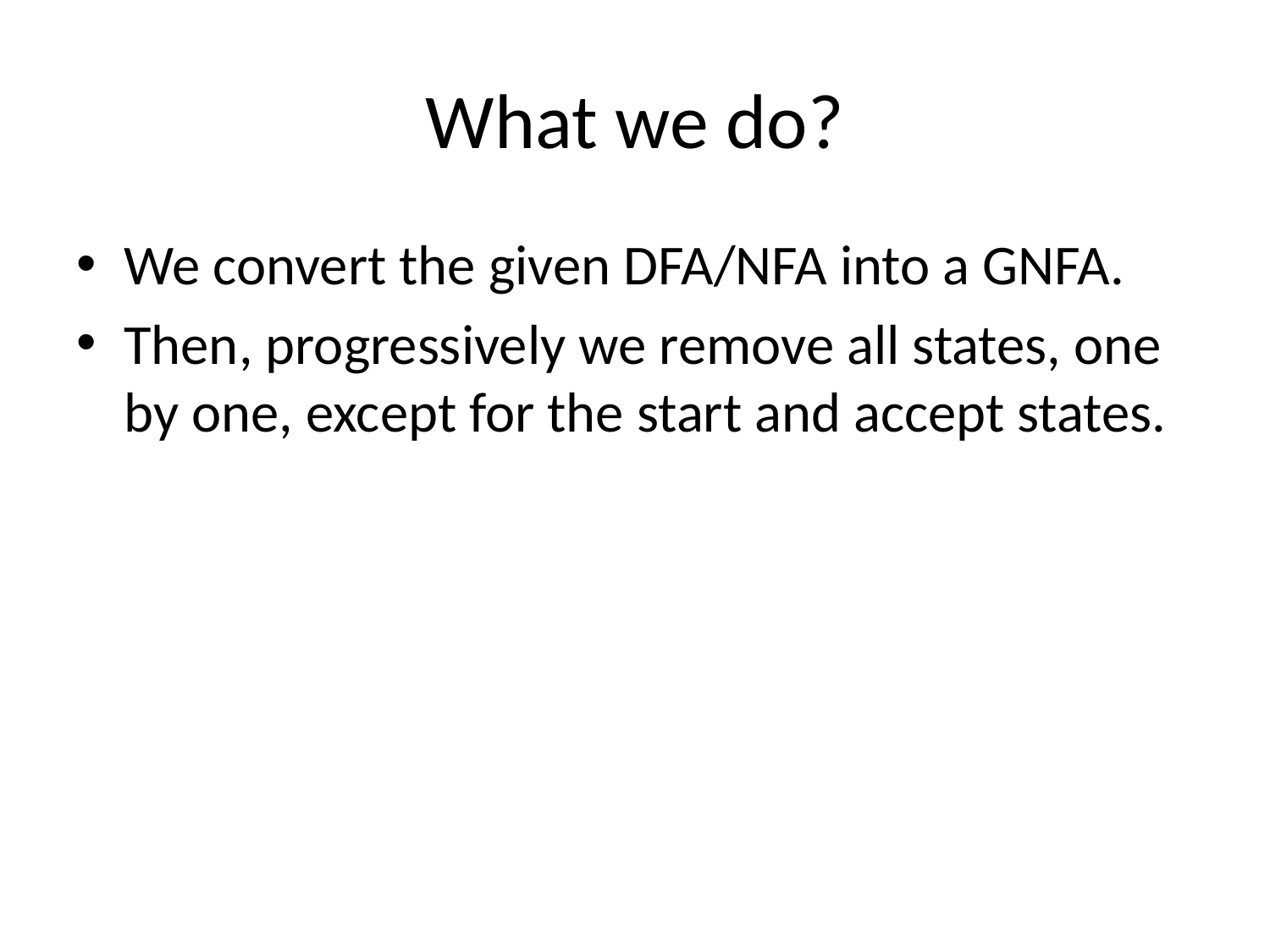

# What we do?
We convert the given DFA/NFA into a GNFA.
Then, progressively we remove all states, one by one, except for the start and accept states.